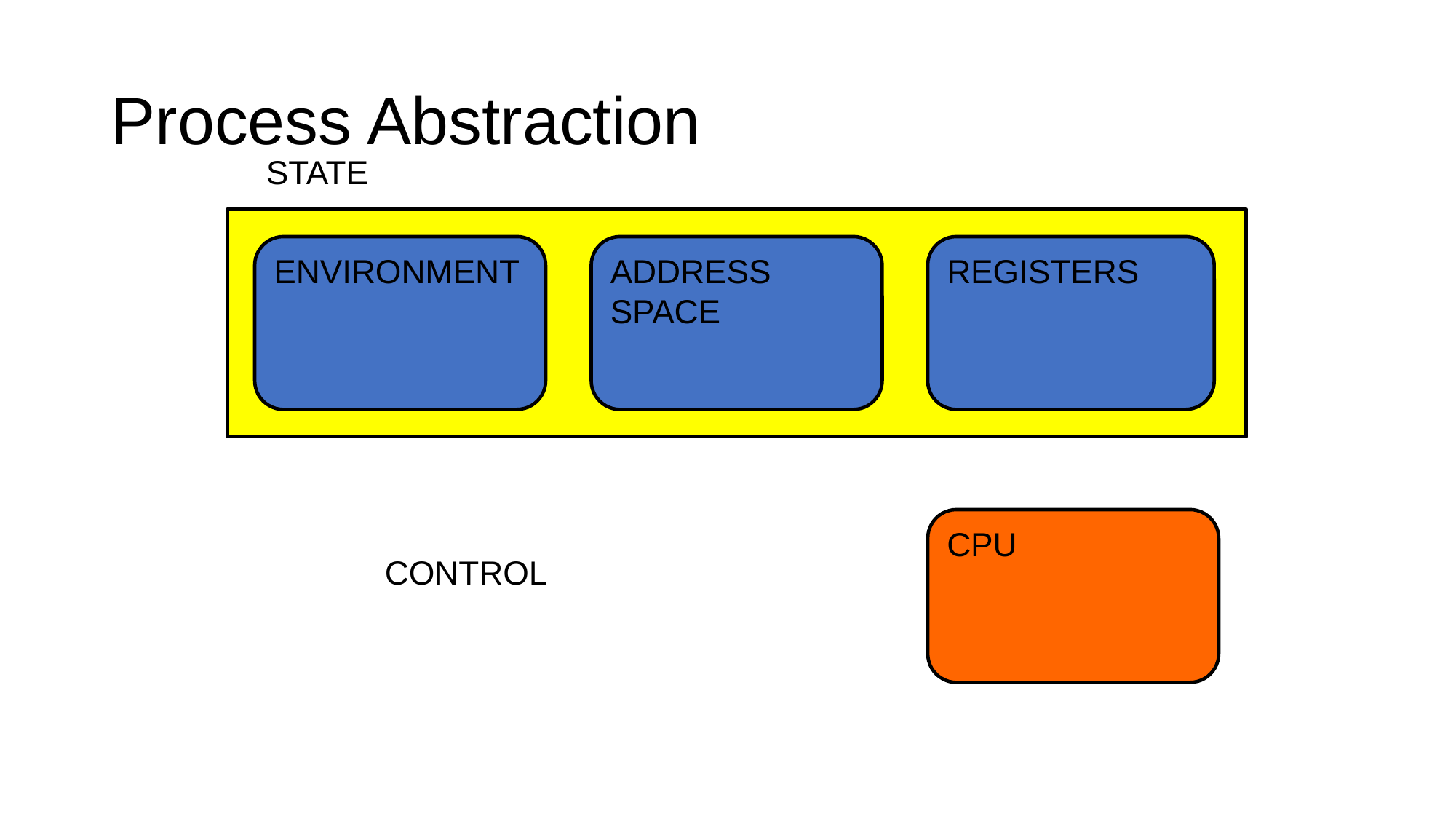

# Process Abstraction
STATE

ENVIRONMENT
ADDRESS
SPACE
REGISTERS
CPU
CONTROL